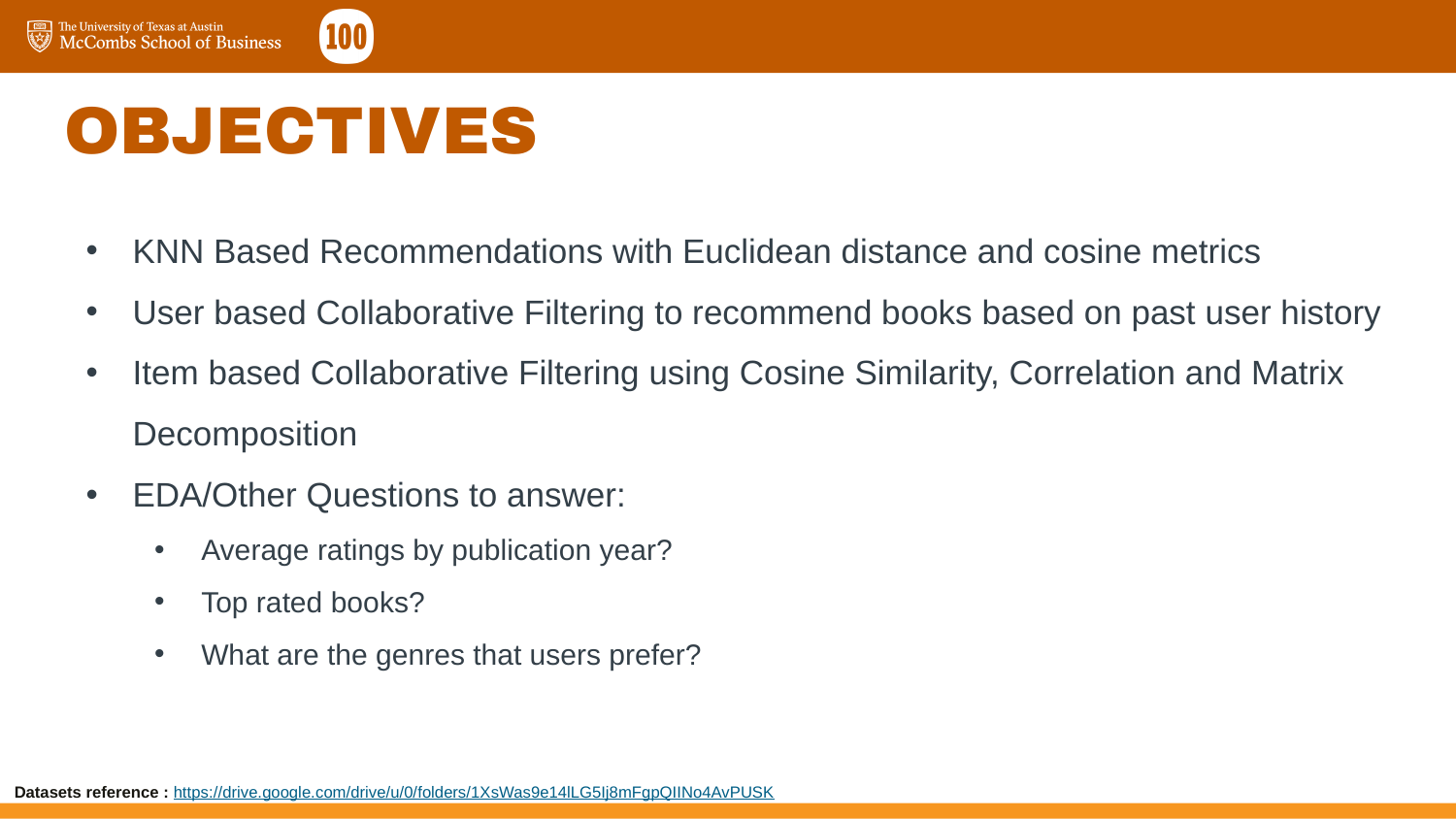

# OBJECTIVES
KNN Based Recommendations with Euclidean distance and cosine metrics
User based Collaborative Filtering to recommend books based on past user history
Item based Collaborative Filtering using Cosine Similarity, Correlation and Matrix Decomposition
EDA/Other Questions to answer:
Average ratings by publication year?
Top rated books?
What are the genres that users prefer?

Datasets reference : https://drive.google.com/drive/u/0/folders/1XsWas9e14lLG5Ij8mFgpQIINo4AvPUSK